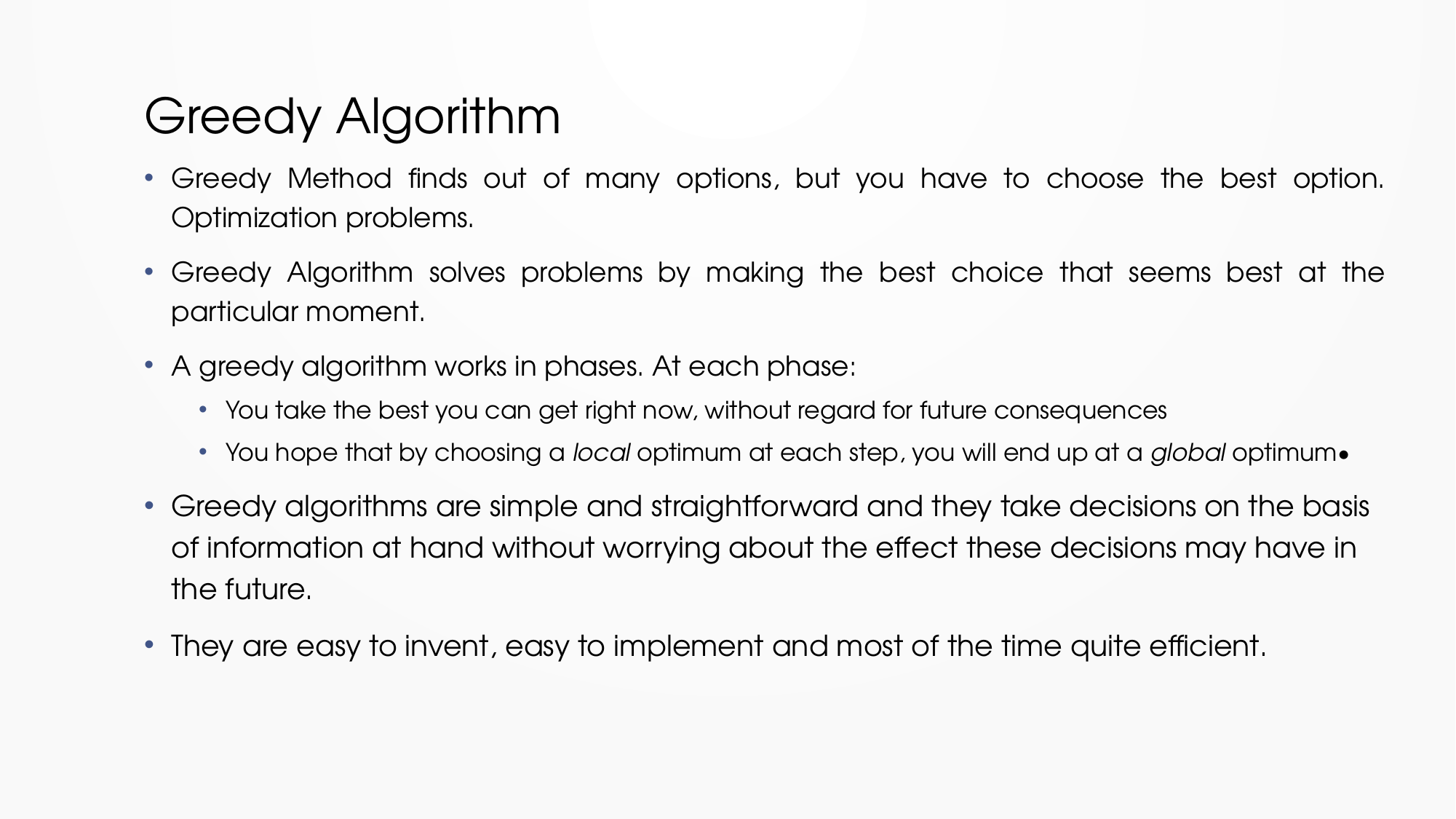

4
# Greedy Algorithm
Greedy Method finds out of many options, but you have to choose the best option. Optimization problems.
Greedy Algorithm solves problems by making the best choice that seems best at the particular moment.
A greedy algorithm works in phases. At each phase:
You take the best you can get right now, without regard for future consequences
You hope that by choosing a local optimum at each step, you will end up at a global optimum•
Greedy algorithms are simple and straightforward and they take decisions on the basis of information at hand without worrying about the effect these decisions may have in the future.
They are easy to invent, easy to implement and most of the time quite efficient.